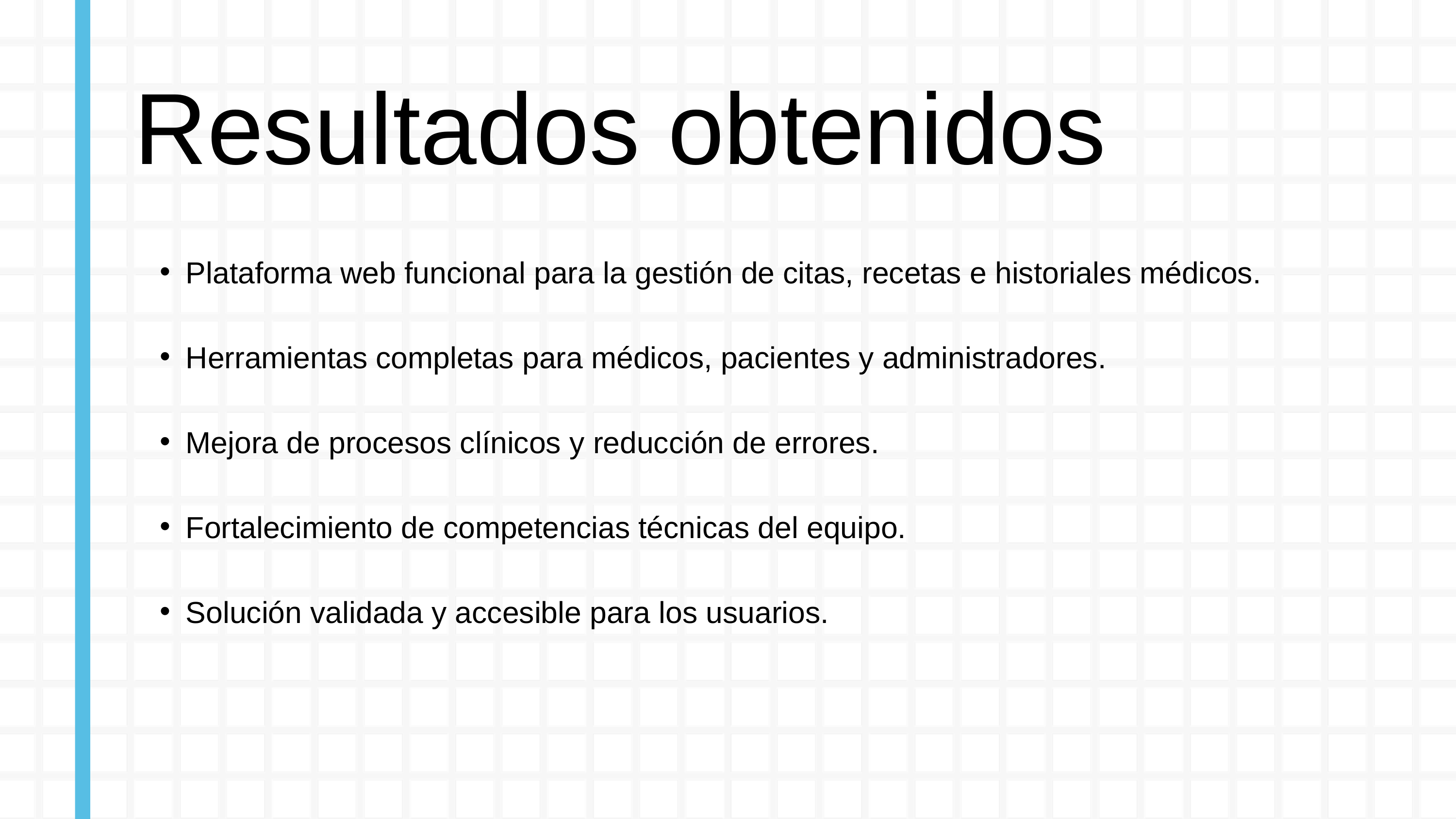

Resultados obtenidos
Plataforma web funcional para la gestión de citas, recetas e historiales médicos.

Herramientas completas para médicos, pacientes y administradores.

Mejora de procesos clínicos y reducción de errores.

Fortalecimiento de competencias técnicas del equipo.

Solución validada y accesible para los usuarios.